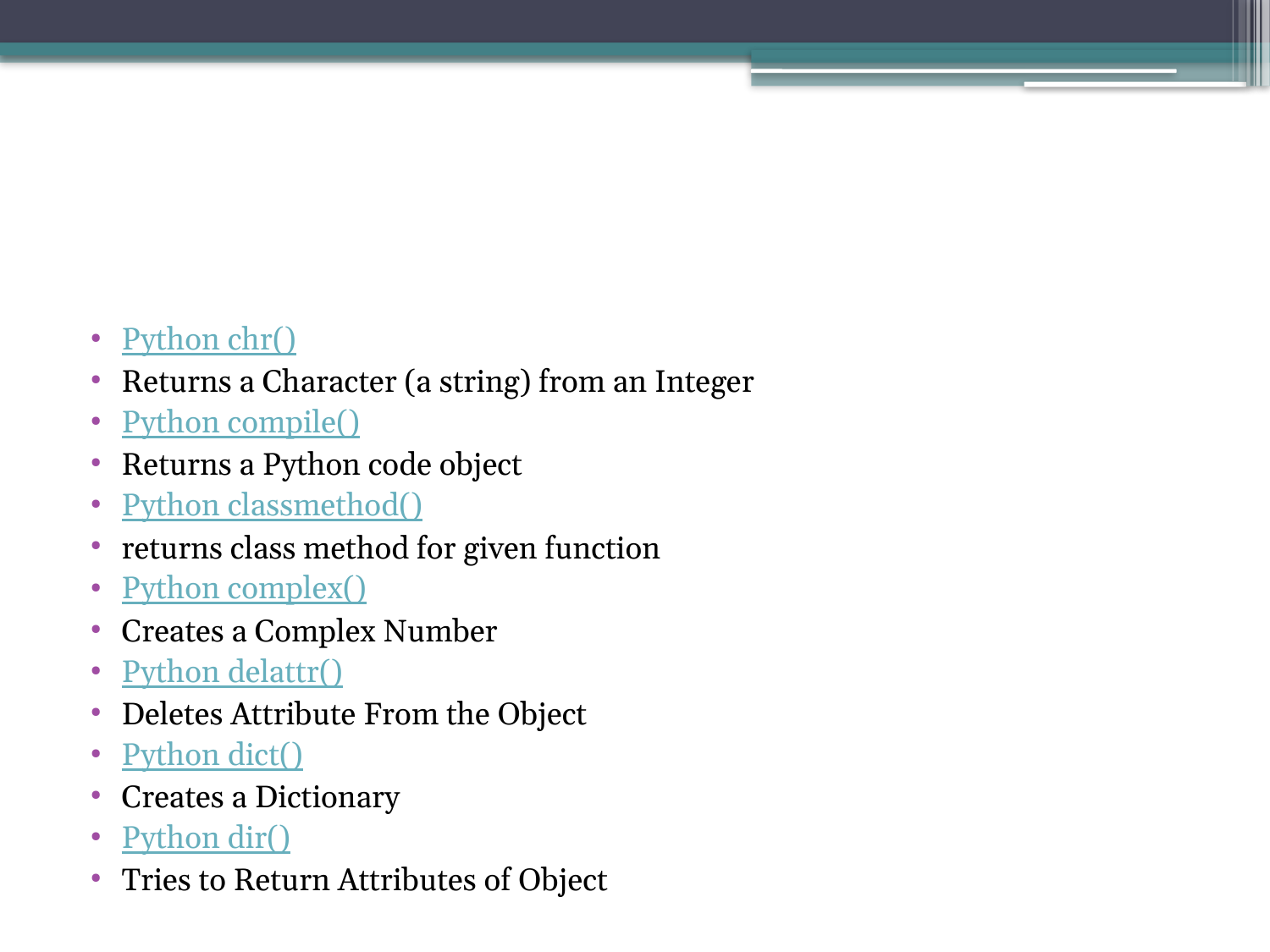

#
Python chr()
Returns a Character (a string) from an Integer
Python compile()
Returns a Python code object
Python classmethod()
returns class method for given function
Python complex()
Creates a Complex Number
Python delattr()
Deletes Attribute From the Object
Python dict()
Creates a Dictionary
Python dir()
Tries to Return Attributes of Object